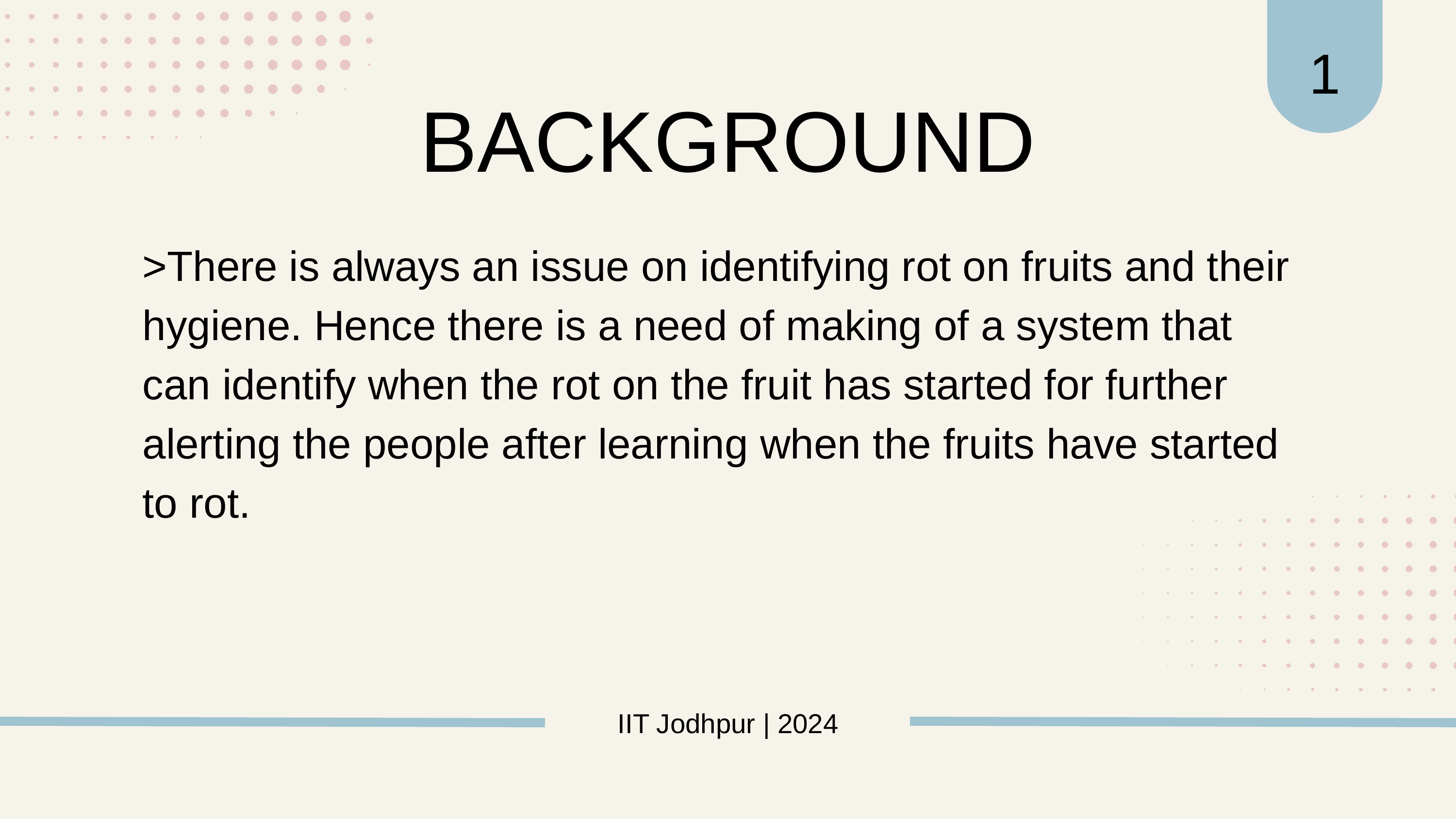

1

BACKGROUND
>There is always an issue on identifying rot on fruits and their hygiene. Hence there is a need of making of a system that can identify when the rot on the fruit has started for further alerting the people after learning when the fruits have started to rot.

IIT Jodhpur | 2024